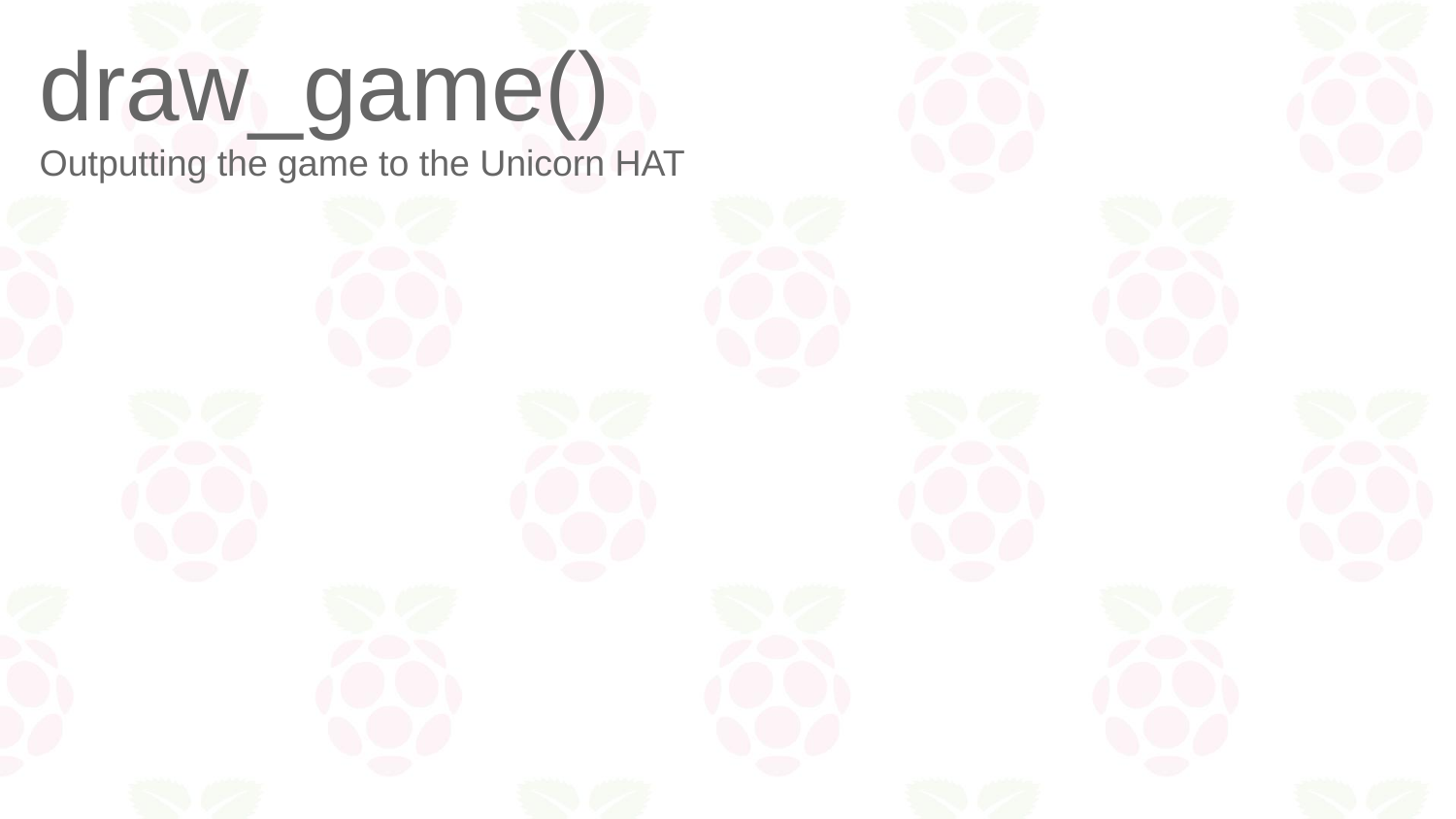

# draw_game()
Outputting the game to the Unicorn HAT